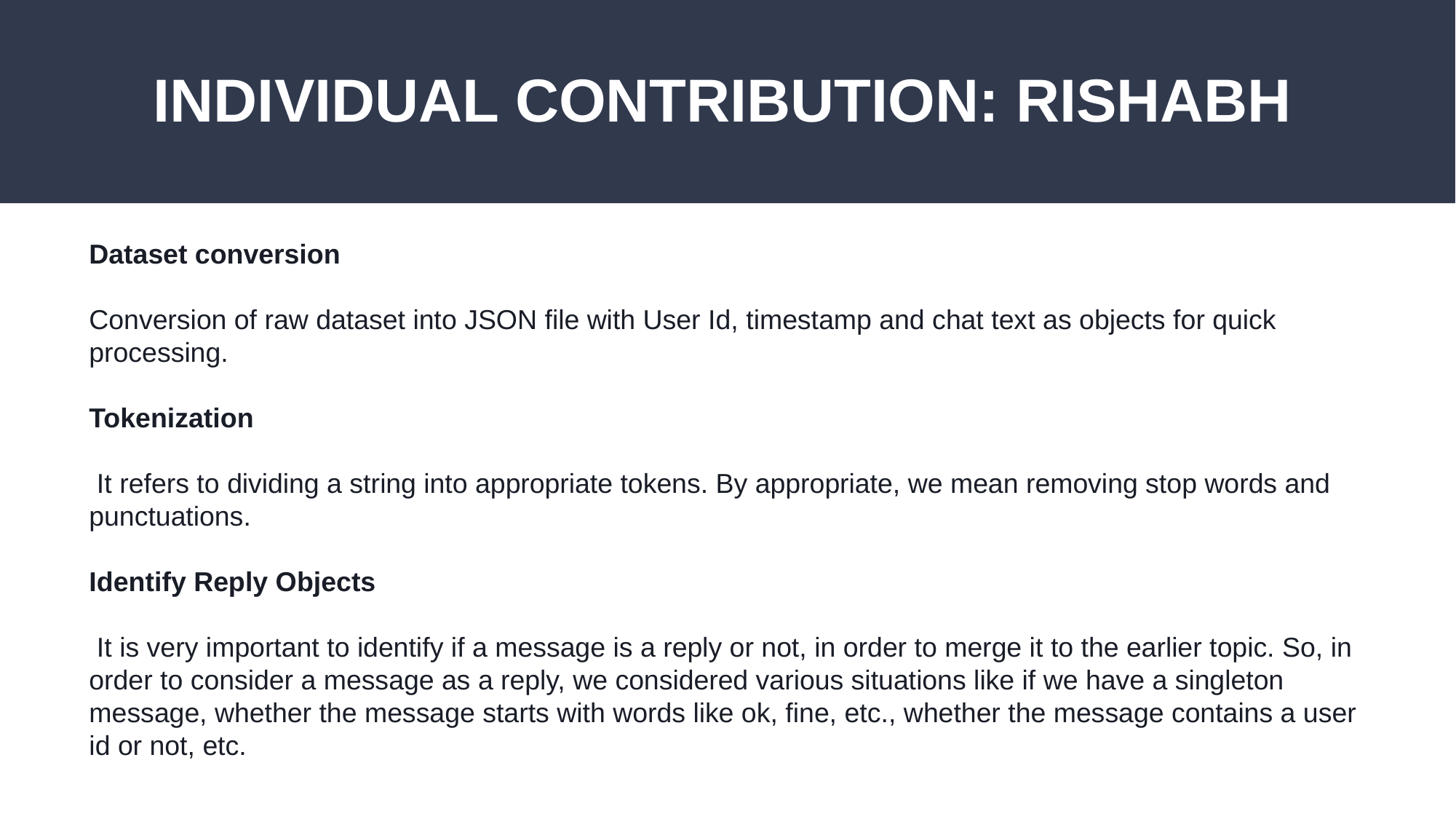

# INDIVIDUAL CONTRIBUTION: RISHABH
Dataset conversion

Conversion of raw dataset into JSON file with User Id, timestamp and chat text as objects for quick processing.

Tokenization

 It refers to dividing a string into appropriate tokens. By appropriate, we mean removing stop words and punctuations.

Identify Reply Objects

 It is very important to identify if a message is a reply or not, in order to merge it to the earlier topic. So, in order to consider a message as a reply, we considered various situations like if we have a singleton message, whether the message starts with words like ok, fine, etc., whether the message contains a user id or not, etc.